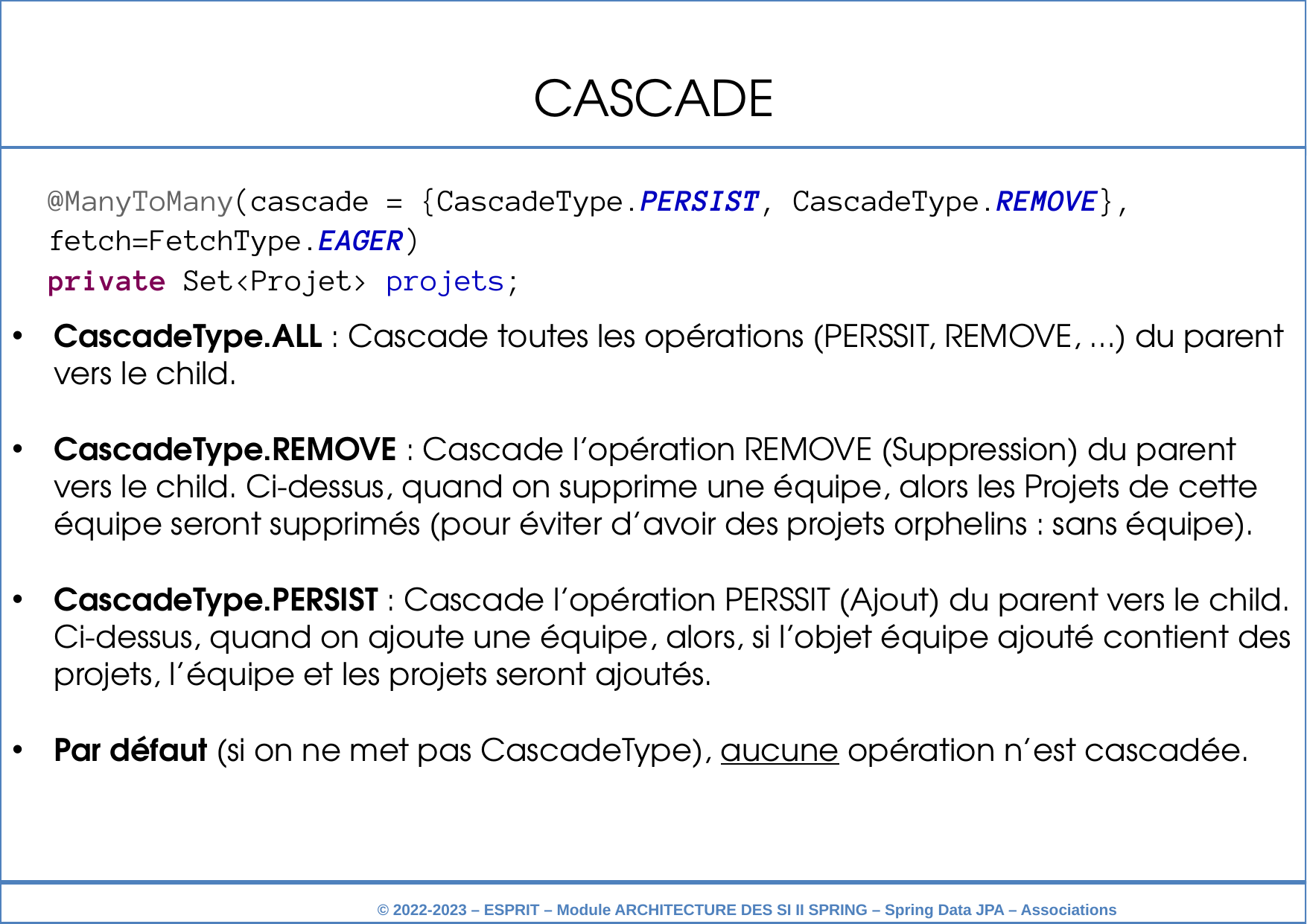

CASCADE

CascadeType.ALL : Cascade toutes les opérations (PERSSIT, REMOVE, …) du parent vers le child.

CascadeType.REMOVE : Cascade l’opération REMOVE (Suppression) du parent vers le child. Ci-dessus, quand on supprime une équipe, alors les Projets de cette équipe seront supprimés (pour éviter d’avoir des projets orphelins : sans équipe).

CascadeType.PERSIST : Cascade l’opération PERSSIT (Ajout) du parent vers le child. Ci-dessus, quand on ajoute une équipe, alors, si l’objet équipe ajouté contient des projets, l’équipe et les projets seront ajoutés.

Par défaut (si on ne met pas CascadeType), aucune opération n’est cascadée.

@ManyToMany(cascade = {CascadeType.PERSIST, CascadeType.REMOVE}, fetch=FetchType.EAGER)
private Set<Projet> projets;